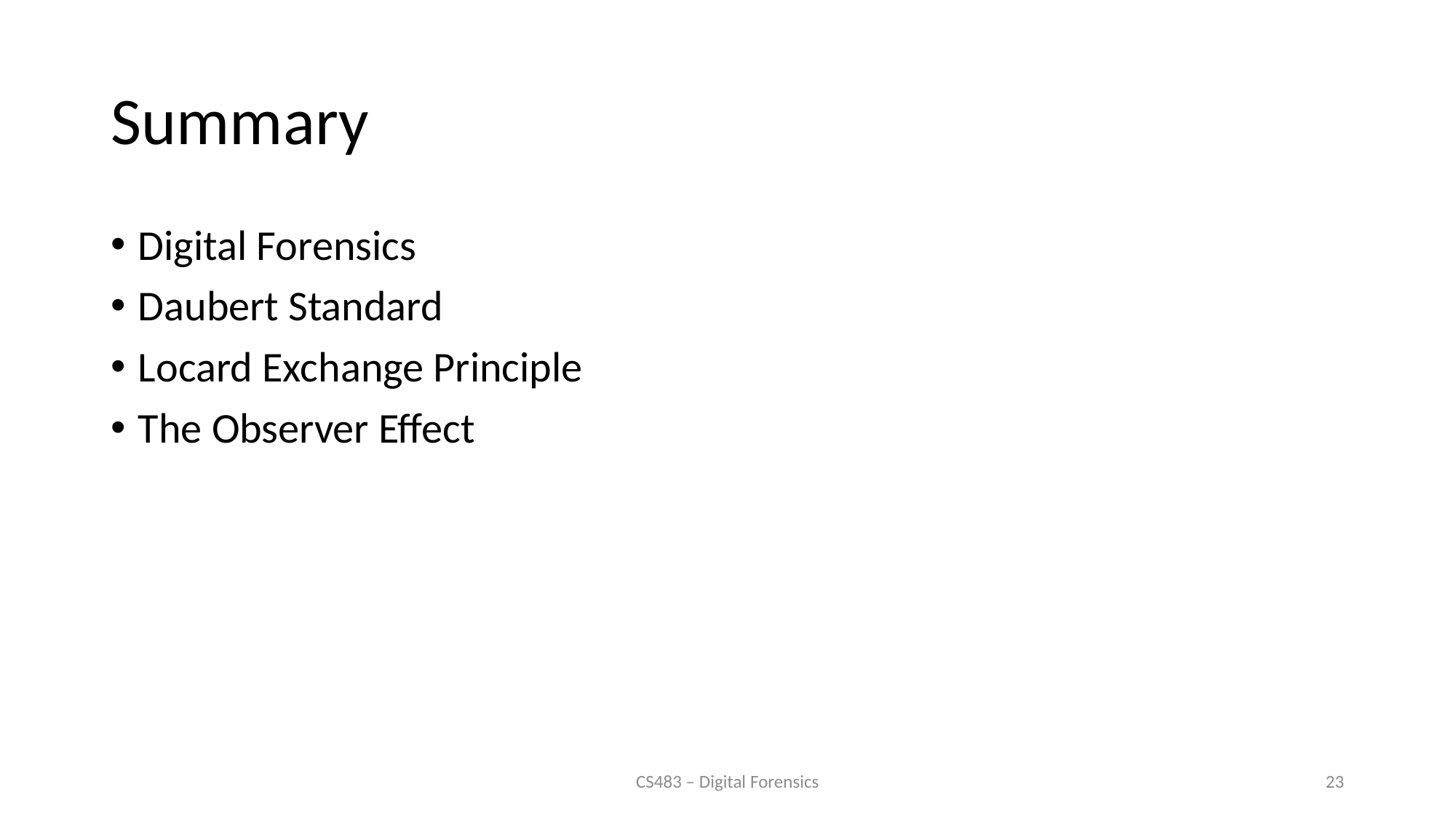

# Summary
Digital Forensics
Daubert Standard
Locard Exchange Principle
The Observer Effect
CS483 – Digital Forensics
23